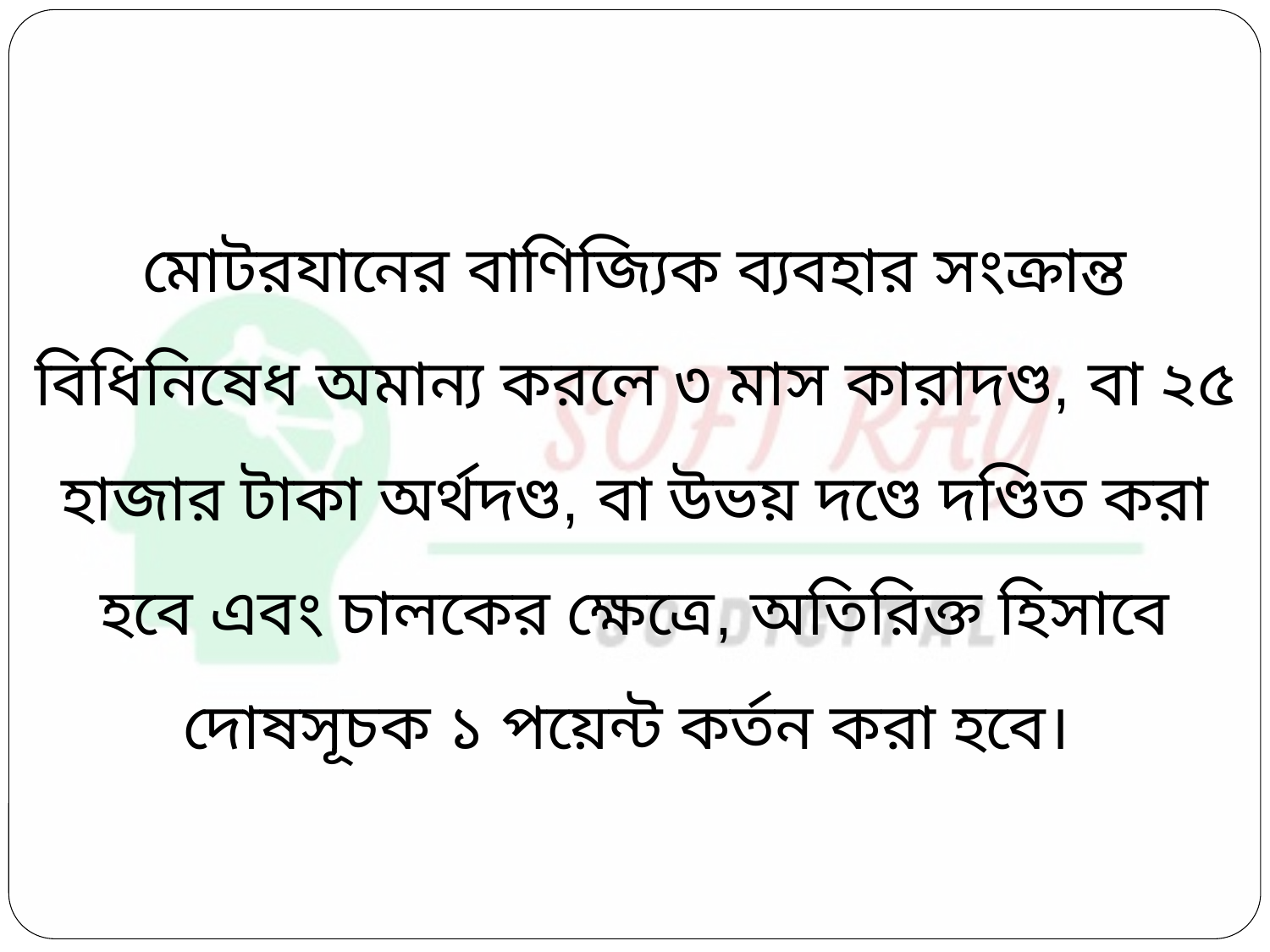

মোটরযানের বাণিজ্যিক ব্যবহার সংক্রান্ত বিধিনিষেধ অমান্য করলে ৩ মাস কারাদণ্ড, বা ২৫ হাজার টাকা অর্থদণ্ড, বা উভয় দণ্ডে দণ্ডিত করা হবে এবং চালকের ক্ষেত্রে, অতিরিক্ত হিসাবে দোষসূচক ১ পয়েন্ট কর্তন করা হবে।